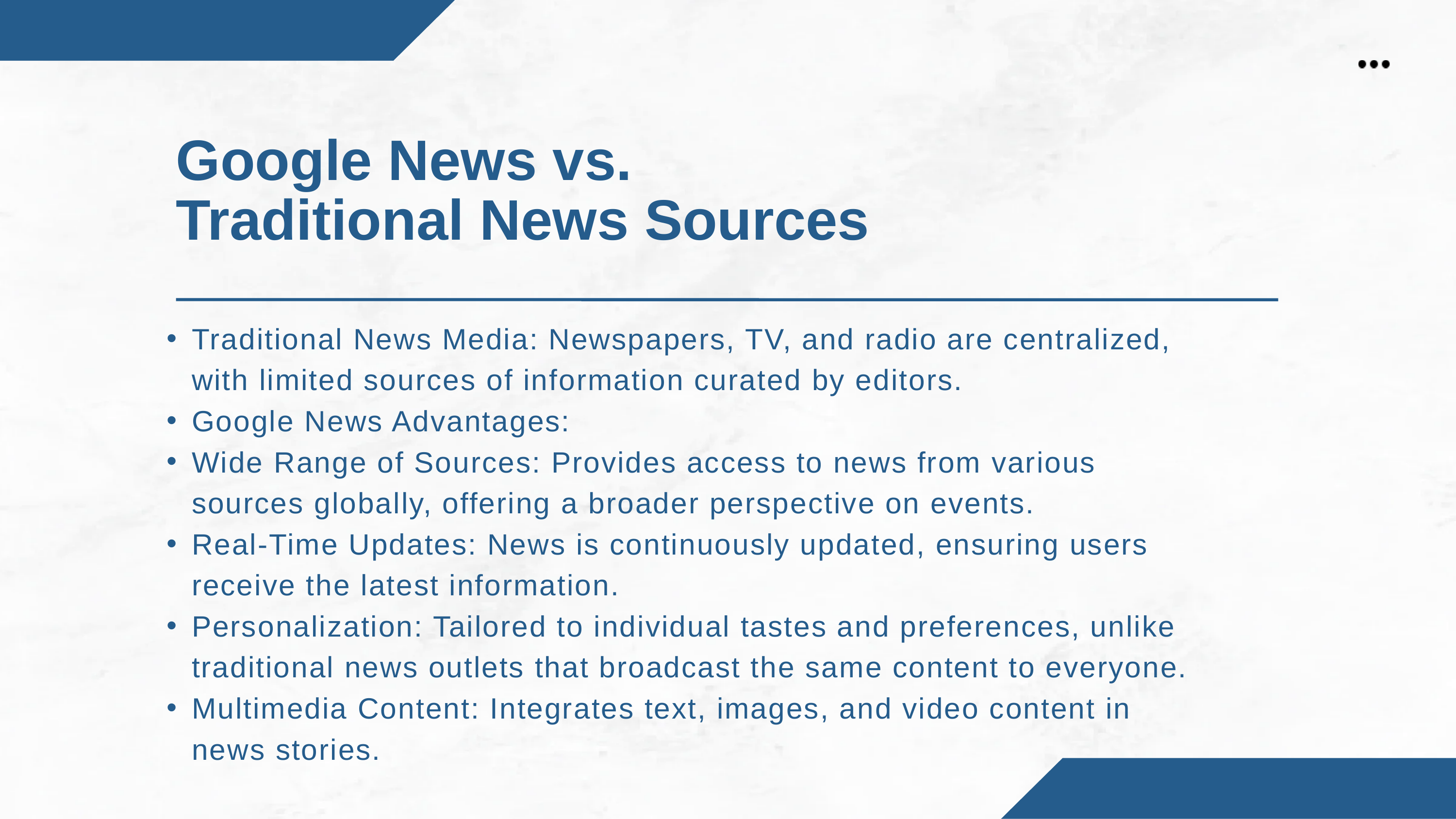

Google News vs. Traditional News Sources

Traditional News Media: Newspapers, TV, and radio are centralized, with limited sources of information curated by editors.
Google News Advantages:
Wide Range of Sources: Provides access to news from various sources globally, offering a broader perspective on events.
Real-Time Updates: News is continuously updated, ensuring users receive the latest information.
Personalization: Tailored to individual tastes and preferences, unlike traditional news outlets that broadcast the same content to everyone.
Multimedia Content: Integrates text, images, and video content in news stories.